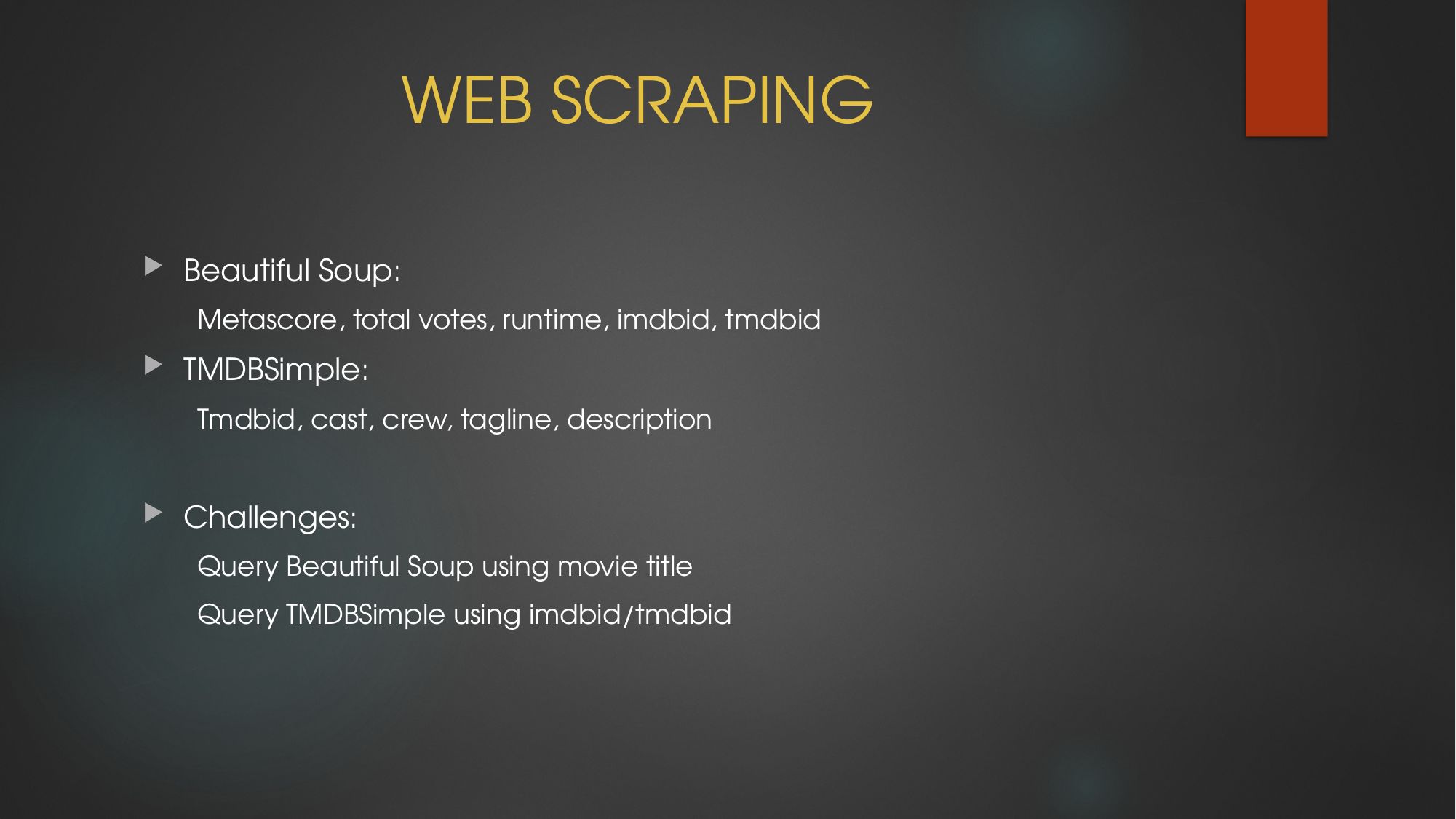

# WEB SCRAPING
Beautiful Soup:
Metascore, total votes, runtime, imdbid, tmdbid
TMDBSimple:
Tmdbid, cast, crew, tagline, description

Challenges:
Query Beautiful Soup using movie title
Query TMDBSimple using imdbid/tmdbid